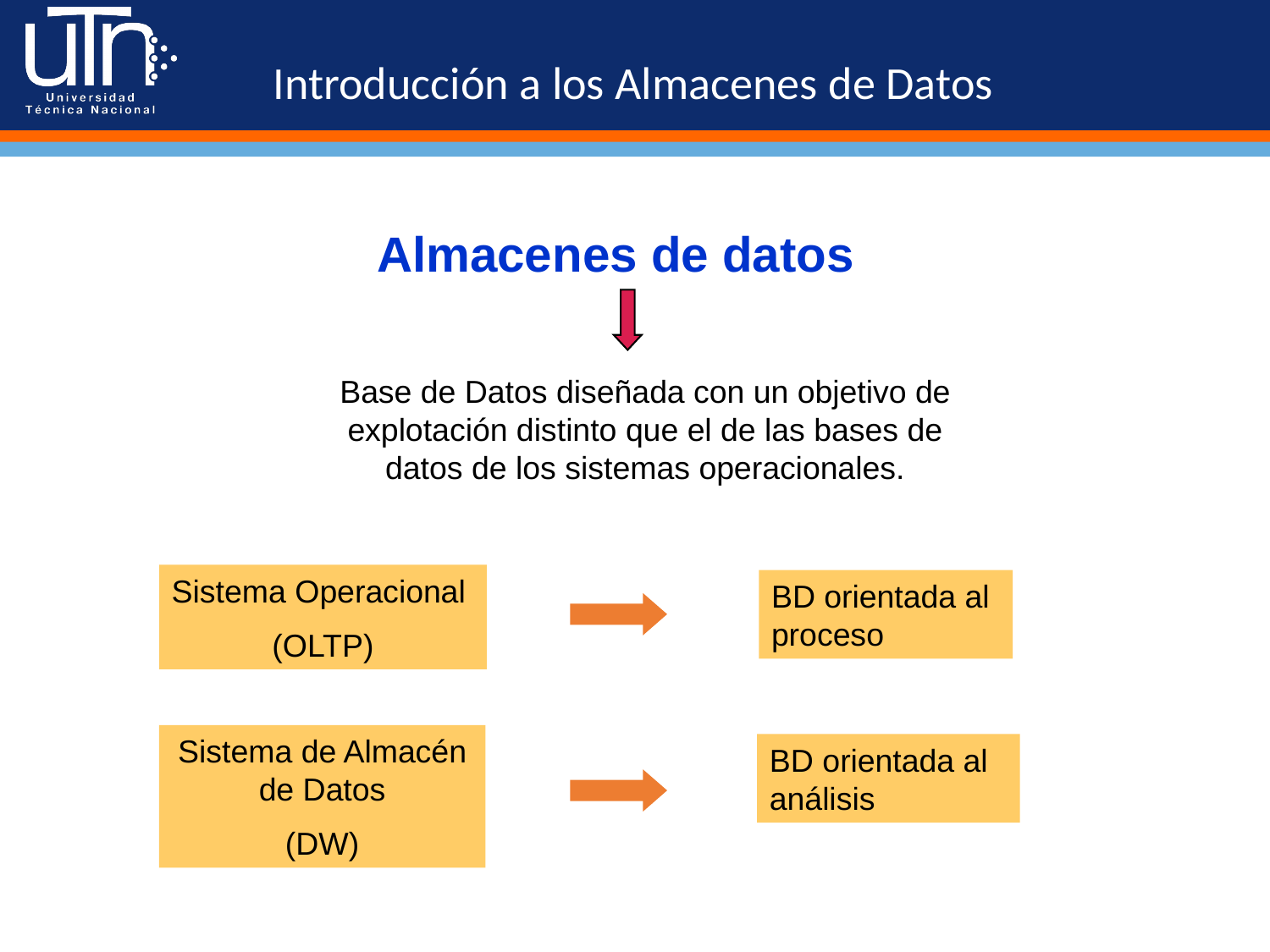

#
Introducción a los Almacenes de Datos

Almacenes de datos

Base de Datos diseñada con un objetivo de explotación distinto que el de las bases de datos de los sistemas operacionales.
Sistema Operacional
(OLTP)
BD orientada al proceso

Sistema de Almacén de Datos
(DW)
BD orientada al análisis